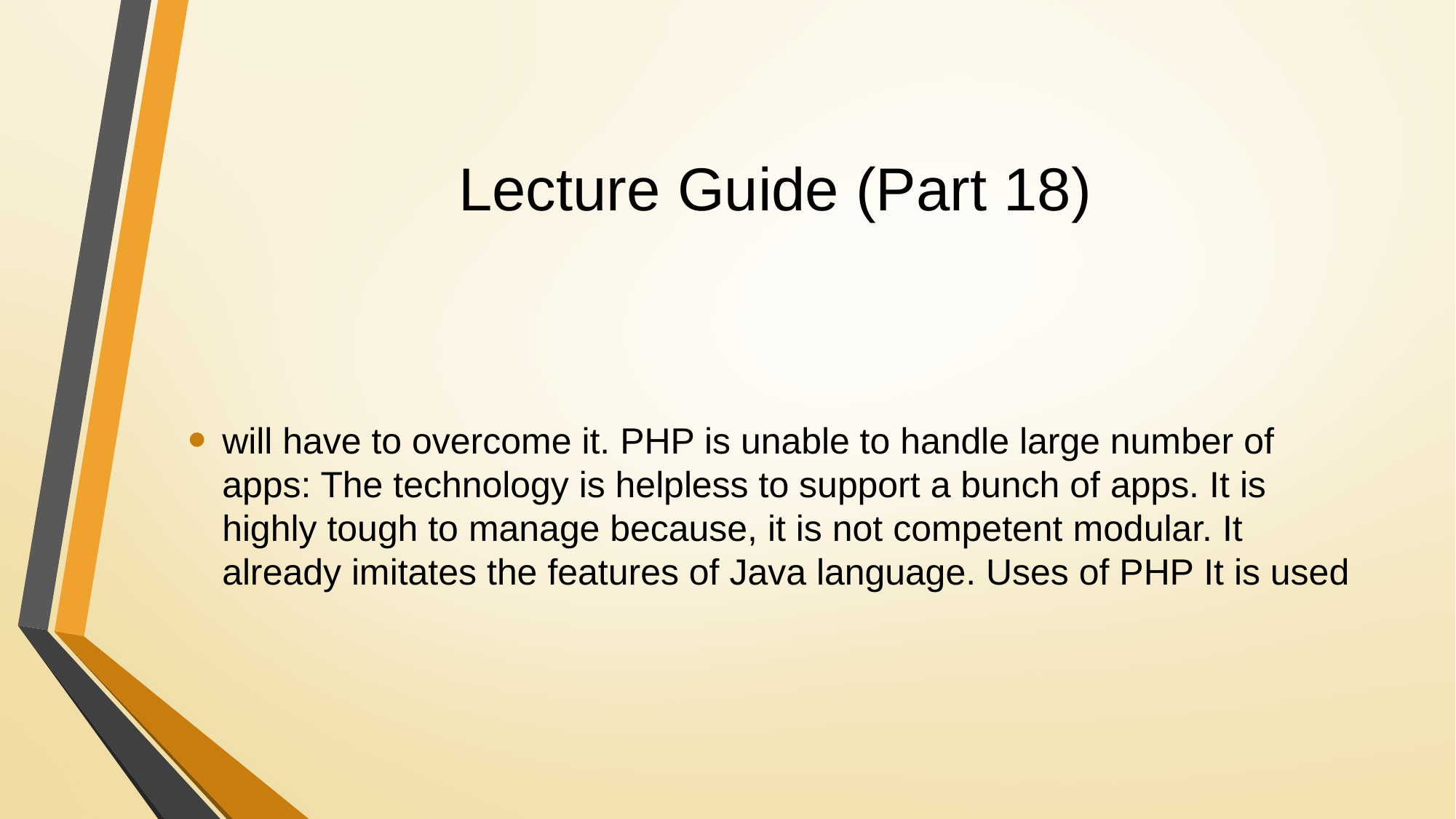

# Lecture Guide (Part 18)
will have to overcome it. PHP is unable to handle large number of apps: The technology is helpless to support a bunch of apps. It is highly tough to manage because, it is not competent modular. It already imitates the features of Java language. Uses of PHP It is used